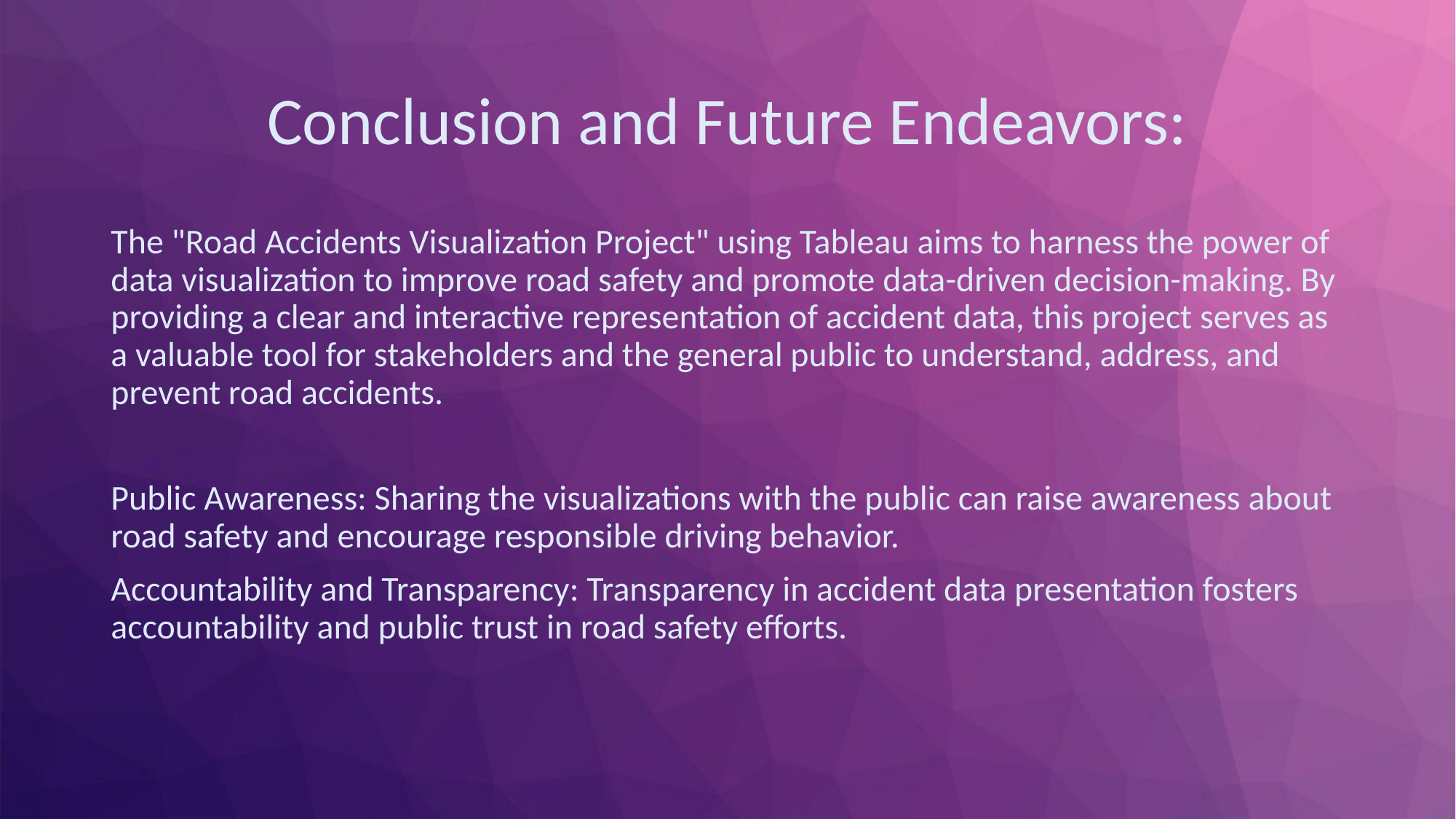

# Conclusion and Future Endeavors:
The "Road Accidents Visualization Project" using Tableau aims to harness the power of data visualization to improve road safety and promote data-driven decision-making. By providing a clear and interactive representation of accident data, this project serves as a valuable tool for stakeholders and the general public to understand, address, and prevent road accidents.

Public Awareness: Sharing the visualizations with the public can raise awareness about road safety and encourage responsible driving behavior.
Accountability and Transparency: Transparency in accident data presentation fosters accountability and public trust in road safety efforts.